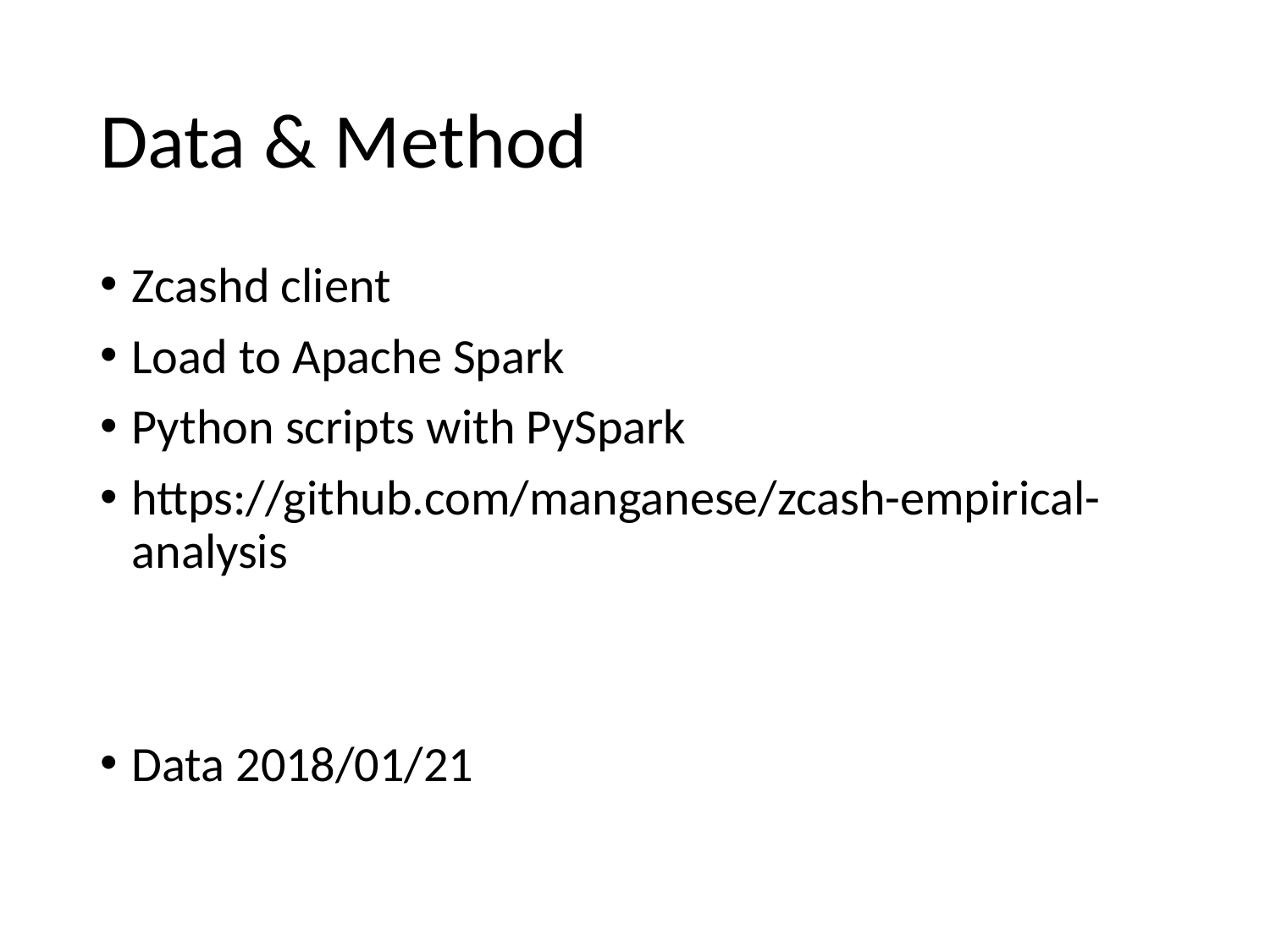

# Data & Method
Zcashd client
Load to Apache Spark
Python scripts with PySpark
https://github.com/manganese/zcash-empirical-analysis

Data 2018/01/21